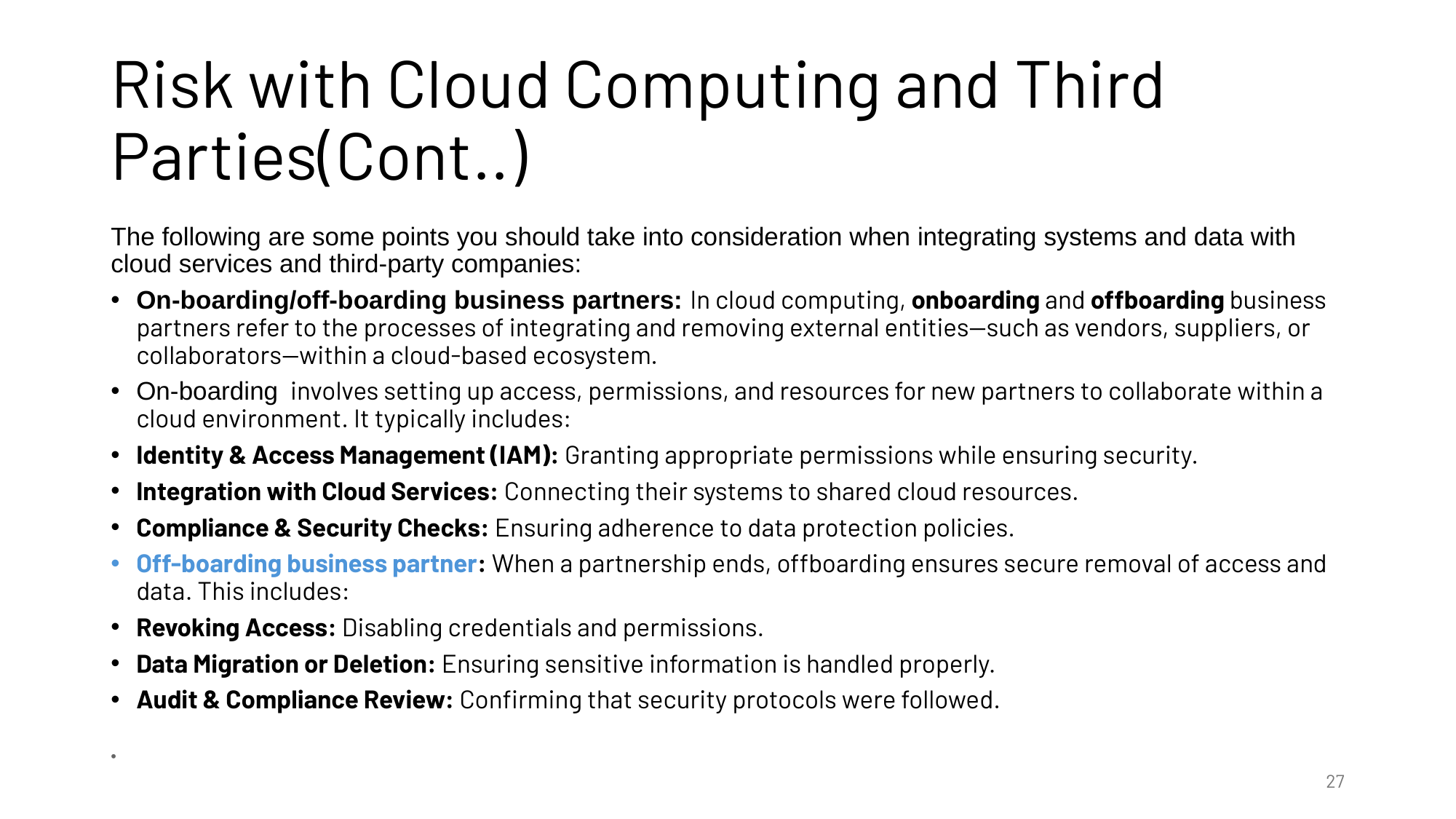

# Risk with Cloud Computing and Third Parties(Cont..)
The following are some points you should take into consideration when integrating systems and data with cloud services and third-party companies:
On-boarding/off-boarding business partners: In cloud computing, onboarding and offboarding business partners refer to the processes of integrating and removing external entities—such as vendors, suppliers, or collaborators—within a cloud-based ecosystem.
On-boarding  involves setting up access, permissions, and resources for new partners to collaborate within a cloud environment. It typically includes:
Identity & Access Management (IAM): Granting appropriate permissions while ensuring security.
Integration with Cloud Services: Connecting their systems to shared cloud resources.
Compliance & Security Checks: Ensuring adherence to data protection policies.
Off-boarding business partner: When a partnership ends, offboarding ensures secure removal of access and data. This includes:
Revoking Access: Disabling credentials and permissions.
Data Migration or Deletion: Ensuring sensitive information is handled properly.
Audit & Compliance Review: Confirming that security protocols were followed.

27